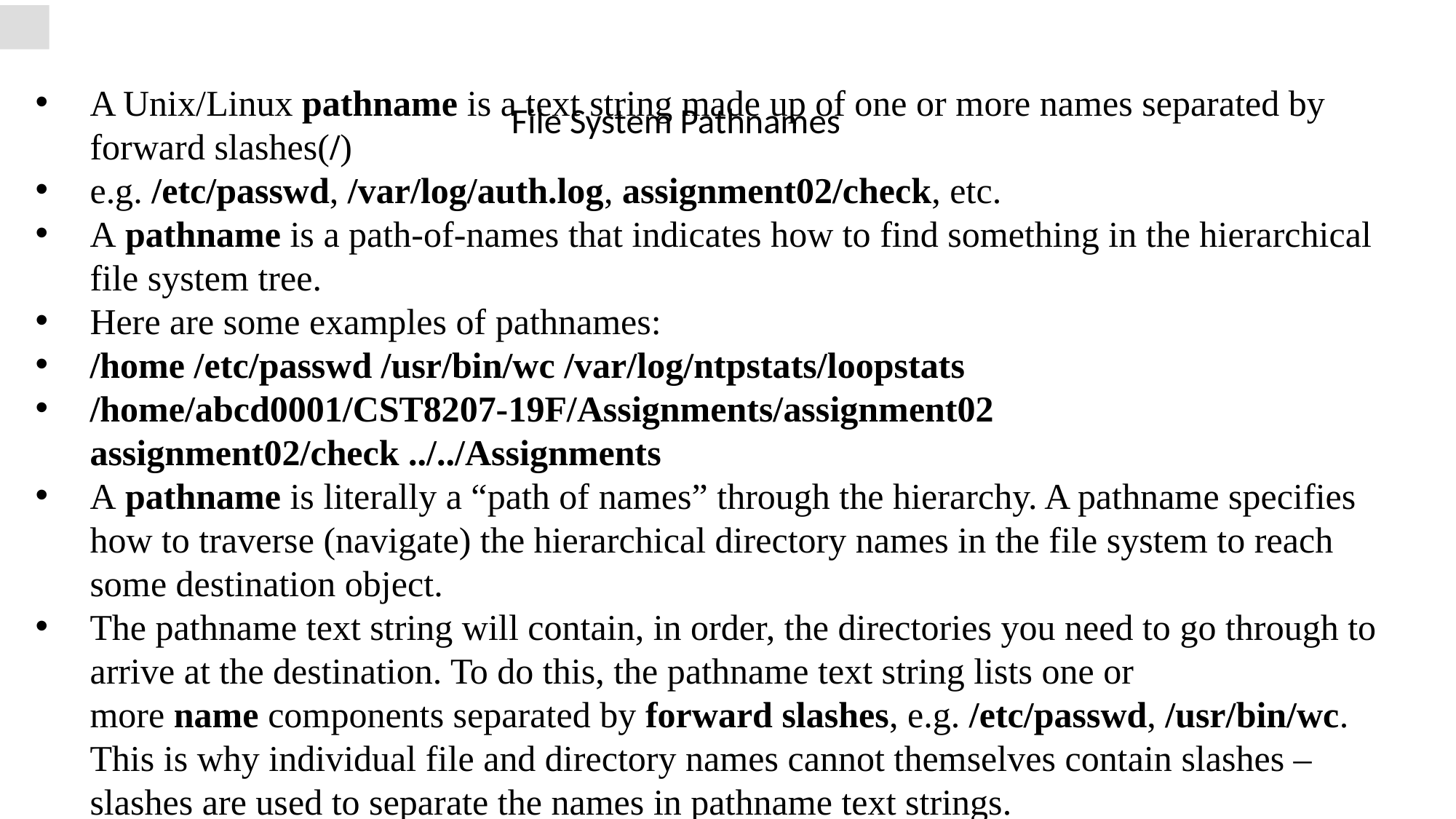

# File System Pathnames
A Unix/Linux pathname is a text string made up of one or more names separated by forward slashes(/)
e.g. /etc/passwd, /var/log/auth.log, assignment02/check, etc.
A pathname is a path-of-names that indicates how to find something in the hierarchical file system tree.
Here are some examples of pathnames:
/home /etc/passwd /usr/bin/wc /var/log/ntpstats/loopstats
/home/abcd0001/CST8207-19F/Assignments/assignment02 assignment02/check ../../Assignments
A pathname is literally a “path of names” through the hierarchy. A pathname specifies how to traverse (navigate) the hierarchical directory names in the file system to reach some destination object.
The pathname text string will contain, in order, the directories you need to go through to arrive at the destination. To do this, the pathname text string lists one or more name components separated by forward slashes, e.g. /etc/passwd, /usr/bin/wc. This is why individual file and directory names cannot themselves contain slashes – slashes are used to separate the names in pathname text strings.
Slashes separate the names in pathname text strings.